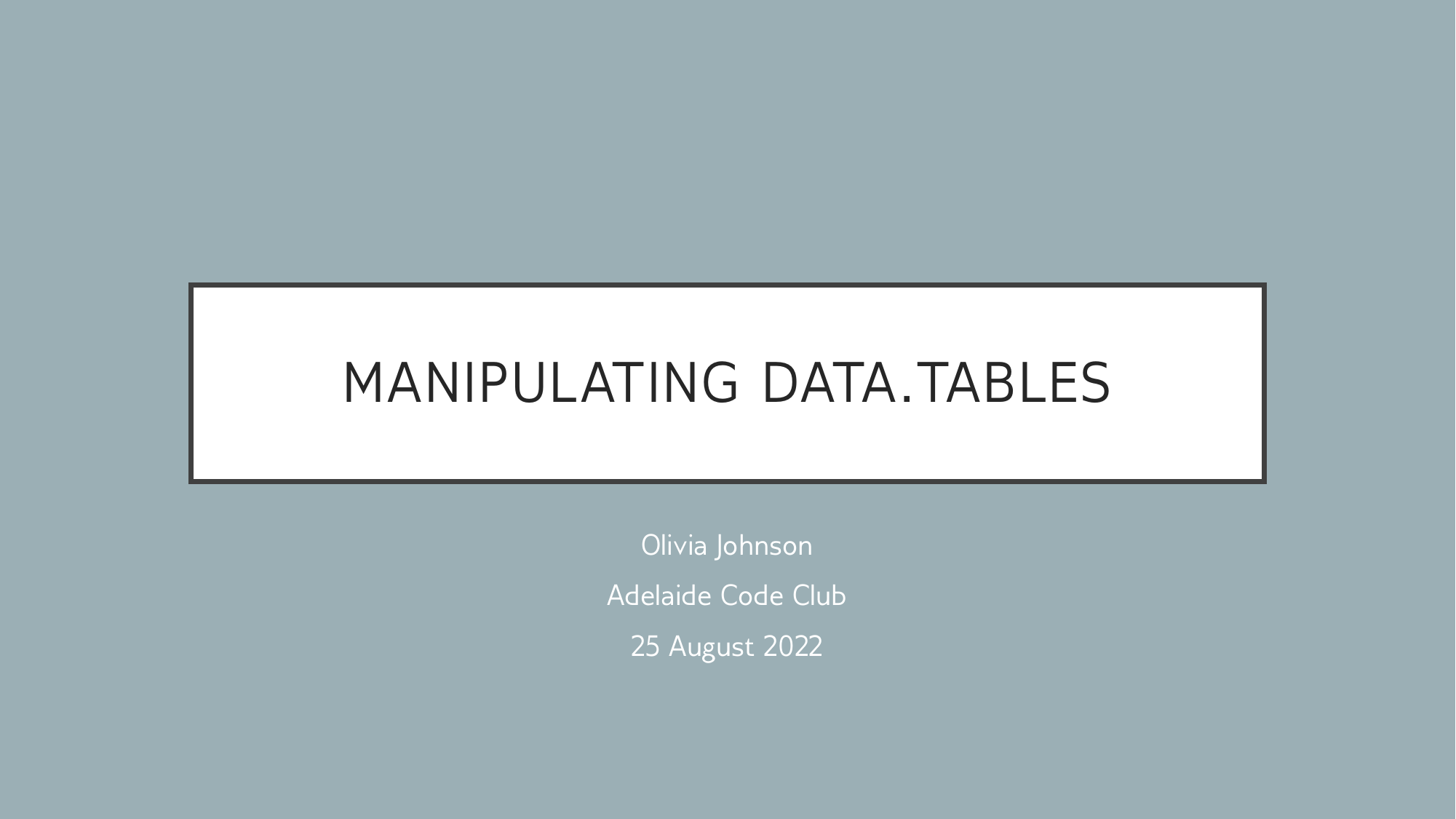

# Manipulating Data.tables
Olivia Johnson
Adelaide Code Club
25 August 2022